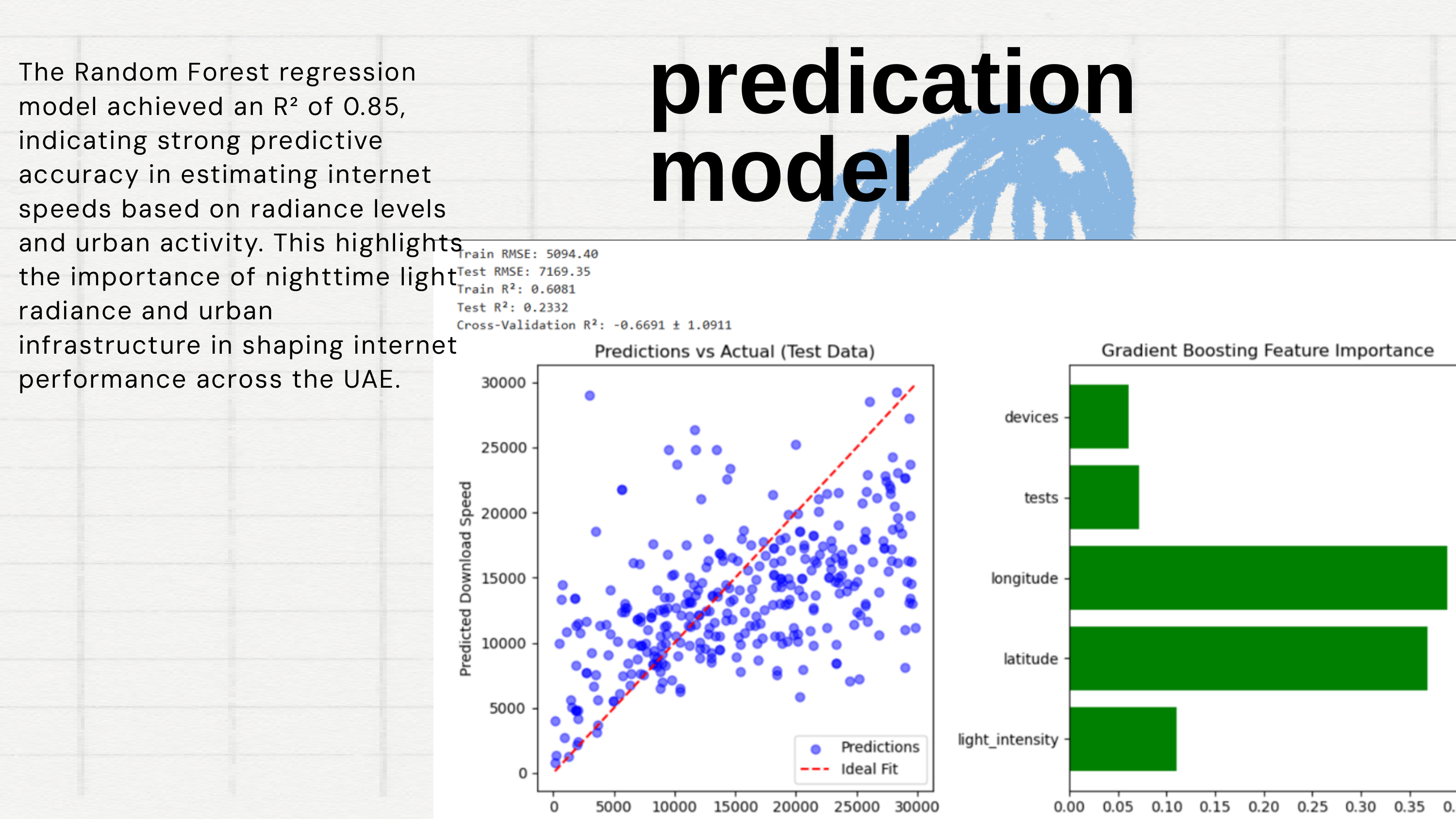

predication model
The Random Forest regression model achieved an R² of 0.85, indicating strong predictive accuracy in estimating internet speeds based on radiance levels and urban activity. This highlights the importance of nighttime light radiance and urban infrastructure in shaping internet performance across the UAE.